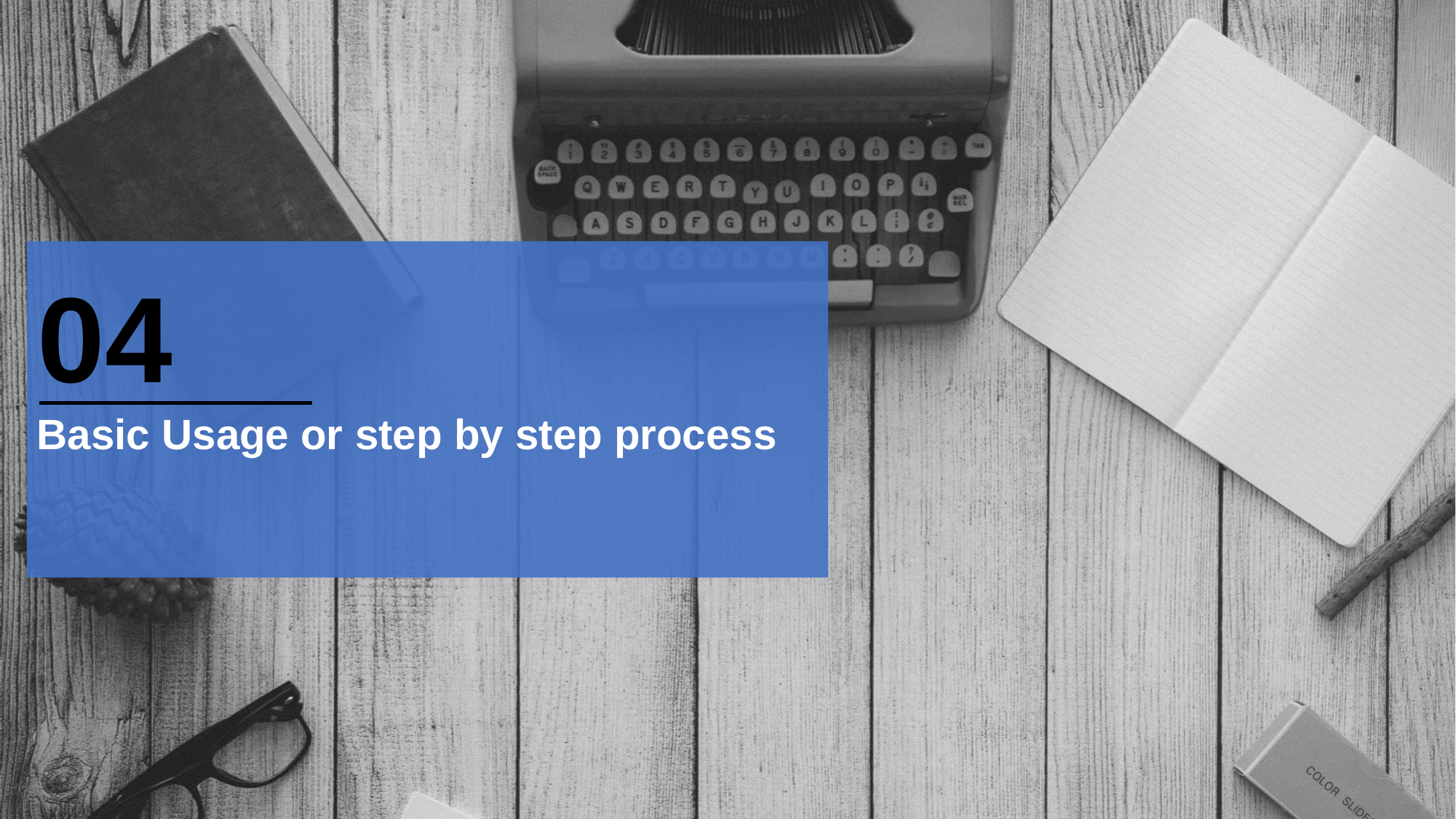

04
Basic Usage or step by step process